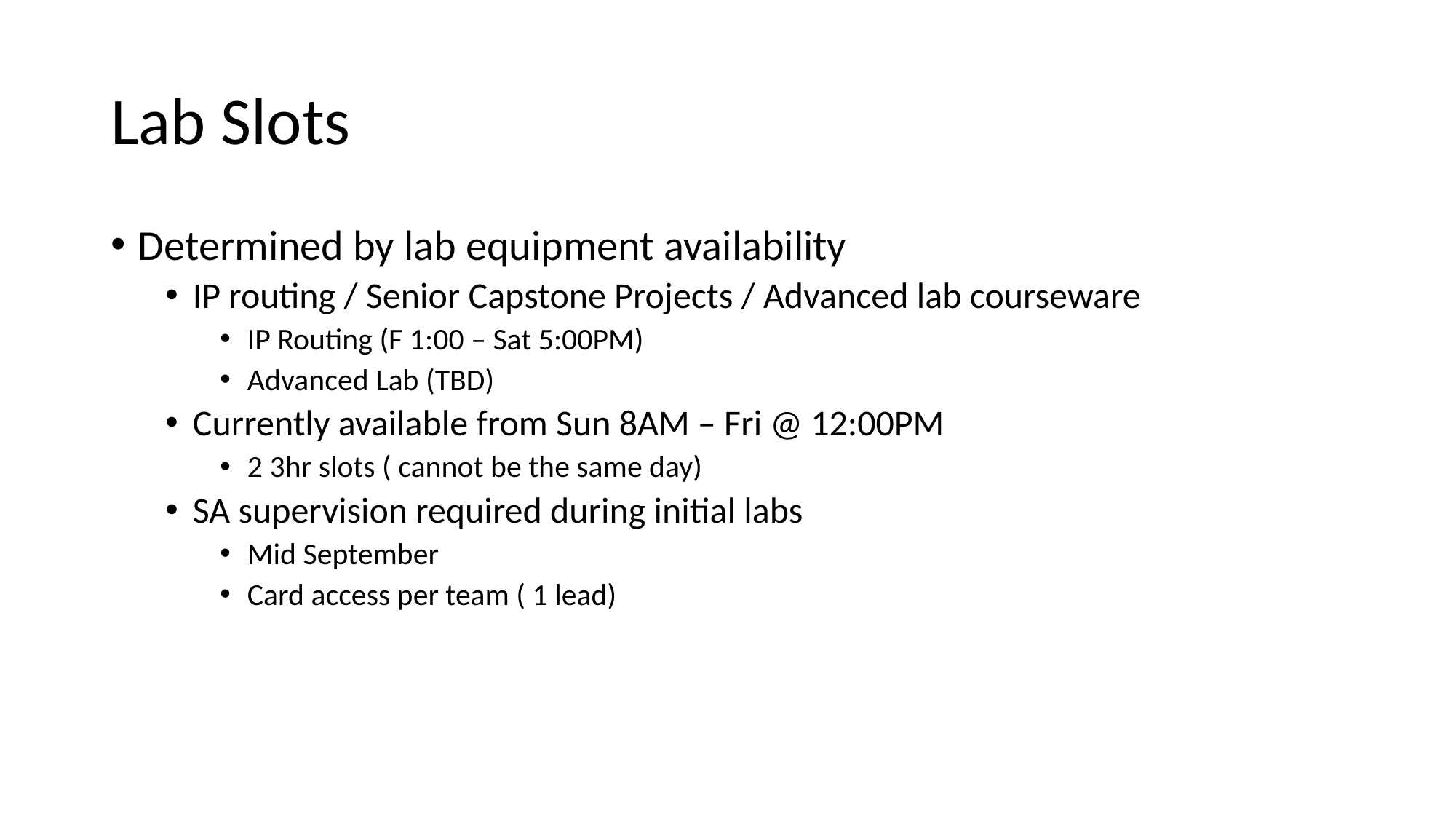

# Lab Slots
Determined by lab equipment availability
IP routing / Senior Capstone Projects / Advanced lab courseware
IP Routing (F 1:00 – Sat 5:00PM)
Advanced Lab (TBD)
Currently available from Sun 8AM – Fri @ 12:00PM
2 3hr slots ( cannot be the same day)
SA supervision required during initial labs
Mid September
Card access per team ( 1 lead)